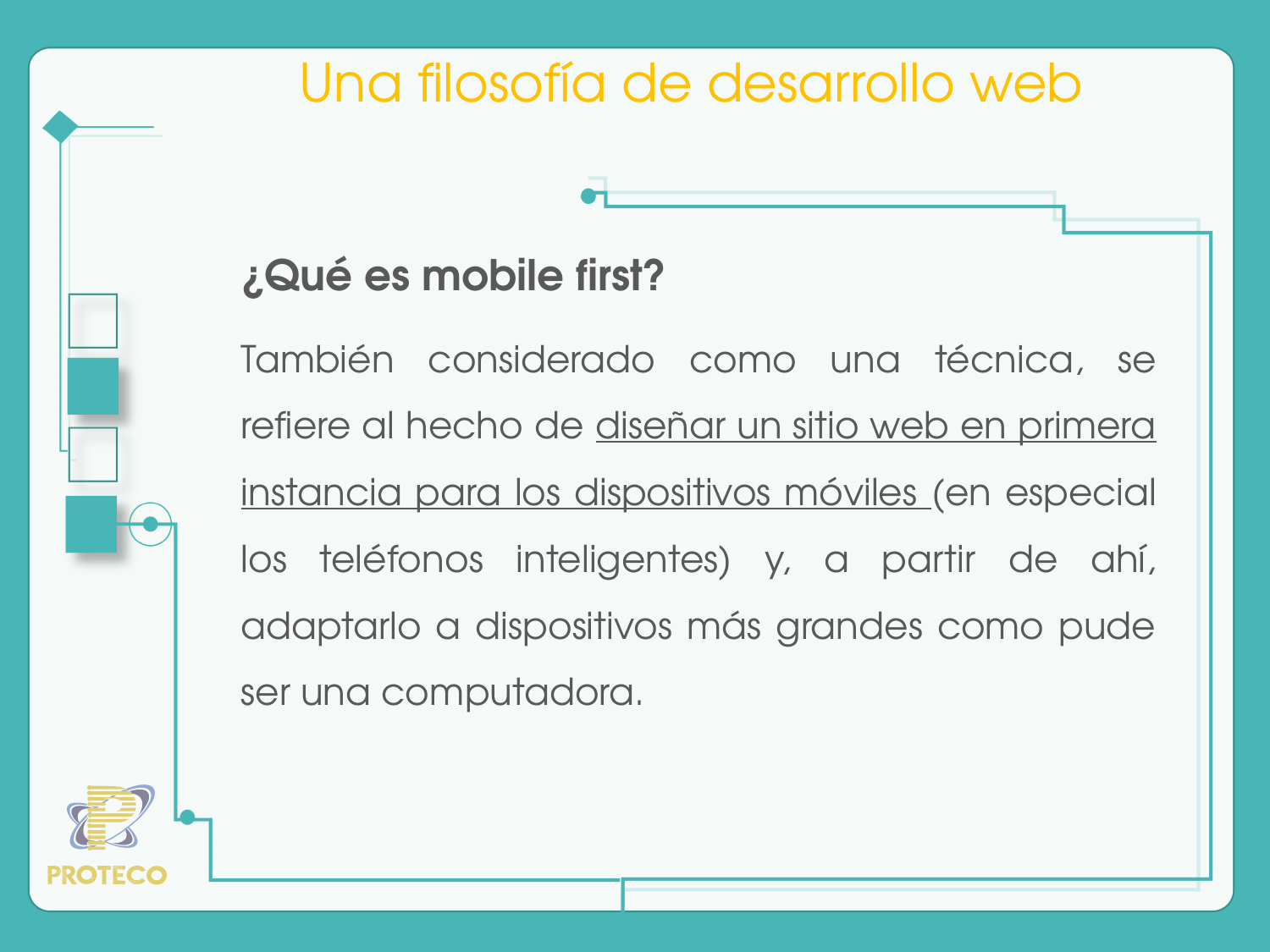

# Una filosofía de desarrollo web
¿Qué es mobile first?
También considerado como una técnica, se refiere al hecho de diseñar un sitio web en primera instancia para los dispositivos móviles (en especial los teléfonos inteligentes) y, a partir de ahí, adaptarlo a dispositivos más grandes como pude ser una computadora.